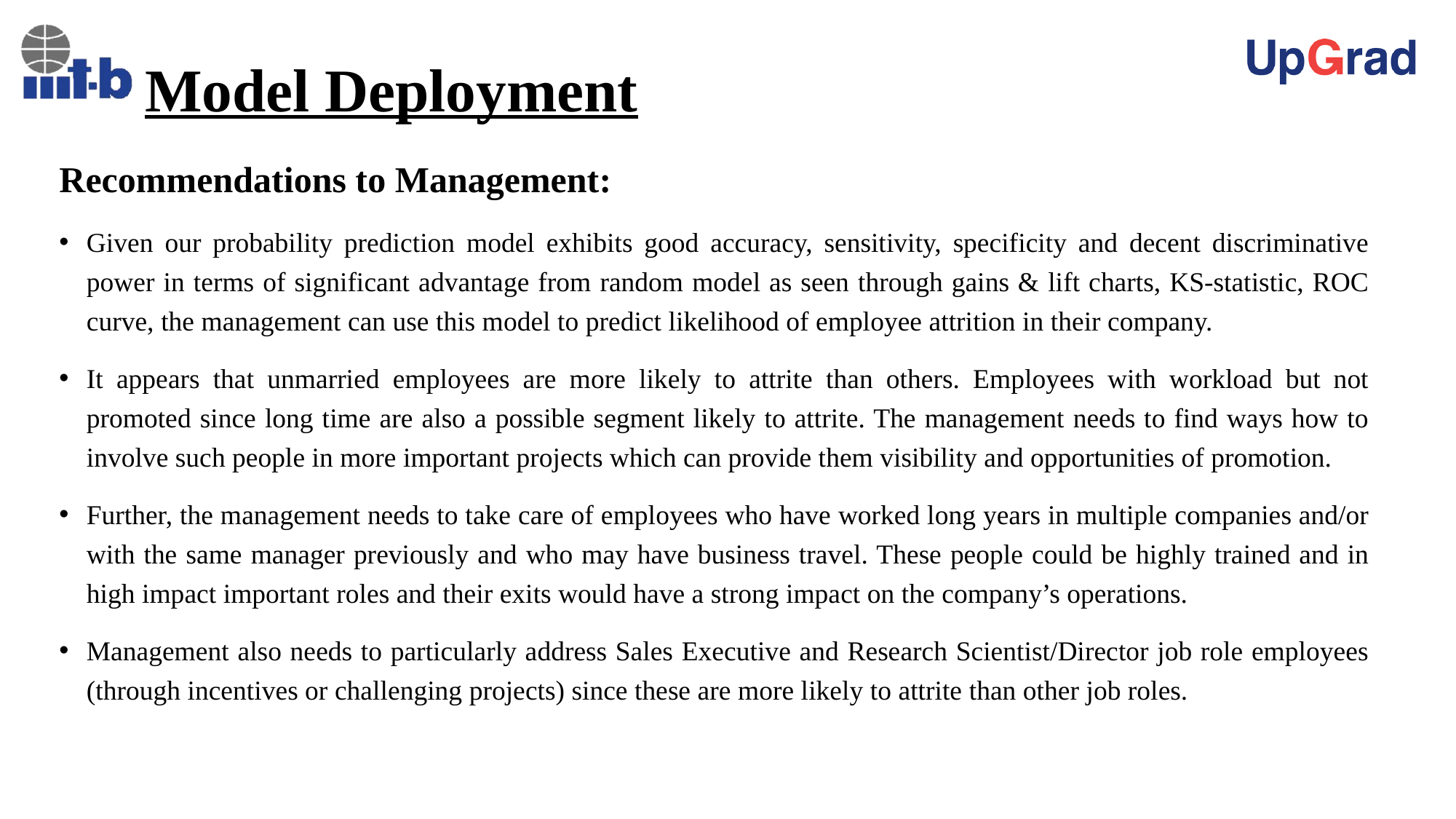

# Model Deployment
Recommendations to Management:
Given our probability prediction model exhibits good accuracy, sensitivity, specificity and decent discriminative power in terms of significant advantage from random model as seen through gains & lift charts, KS-statistic, ROC curve, the management can use this model to predict likelihood of employee attrition in their company.
It appears that unmarried employees are more likely to attrite than others. Employees with workload but not promoted since long time are also a possible segment likely to attrite. The management needs to find ways how to involve such people in more important projects which can provide them visibility and opportunities of promotion.
Further, the management needs to take care of employees who have worked long years in multiple companies and/or with the same manager previously and who may have business travel. These people could be highly trained and in high impact important roles and their exits would have a strong impact on the company’s operations.
Management also needs to particularly address Sales Executive and Research Scientist/Director job role employees (through incentives or challenging projects) since these are more likely to attrite than other job roles.